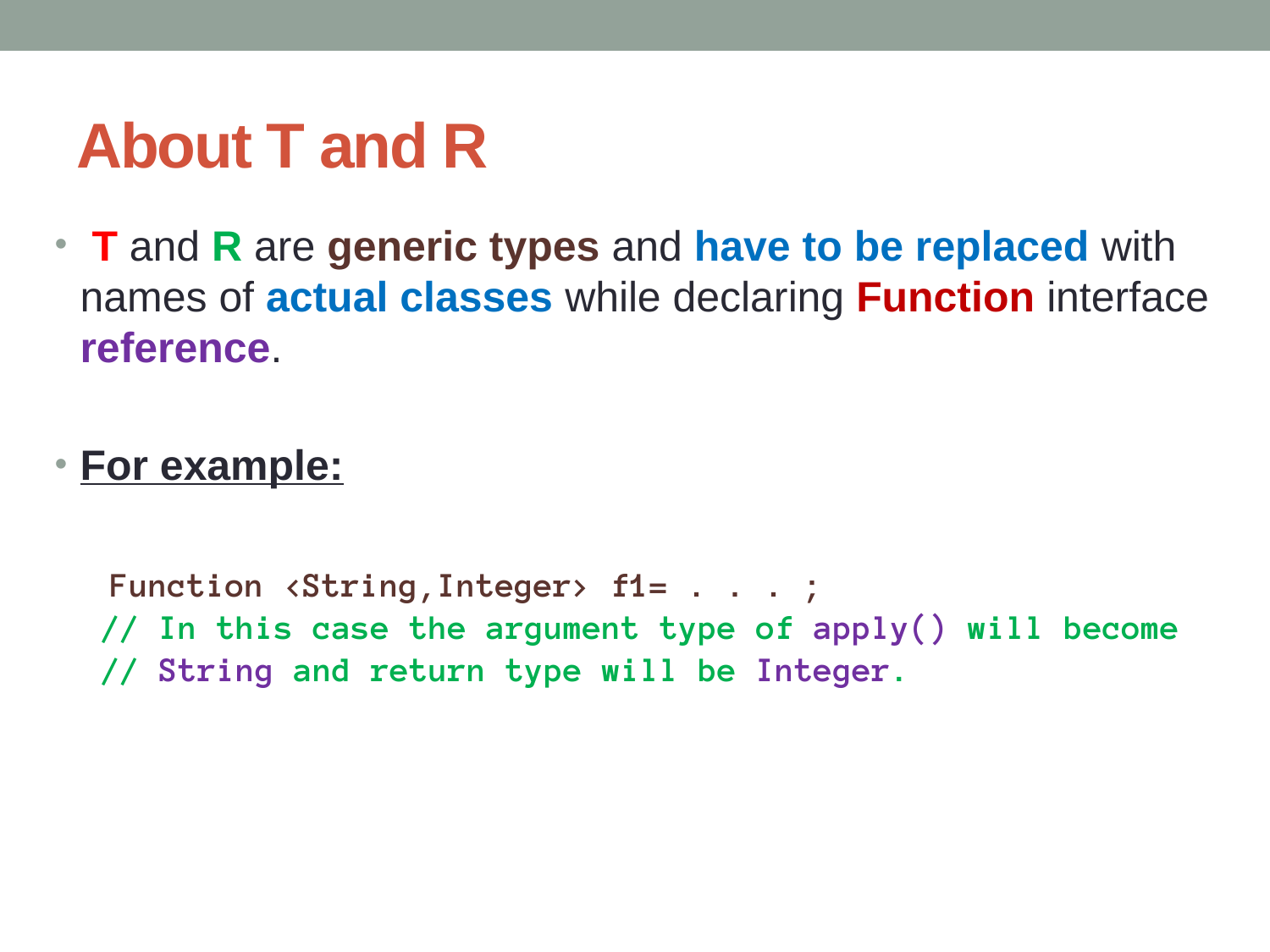

# About T and R
 T and R are generic types and have to be replaced with names of actual classes while declaring Function interface reference.

For example:

 Function <String,Integer> f1= . . . ;
// In this case the argument type of apply() will become
// String and return type will be Integer.